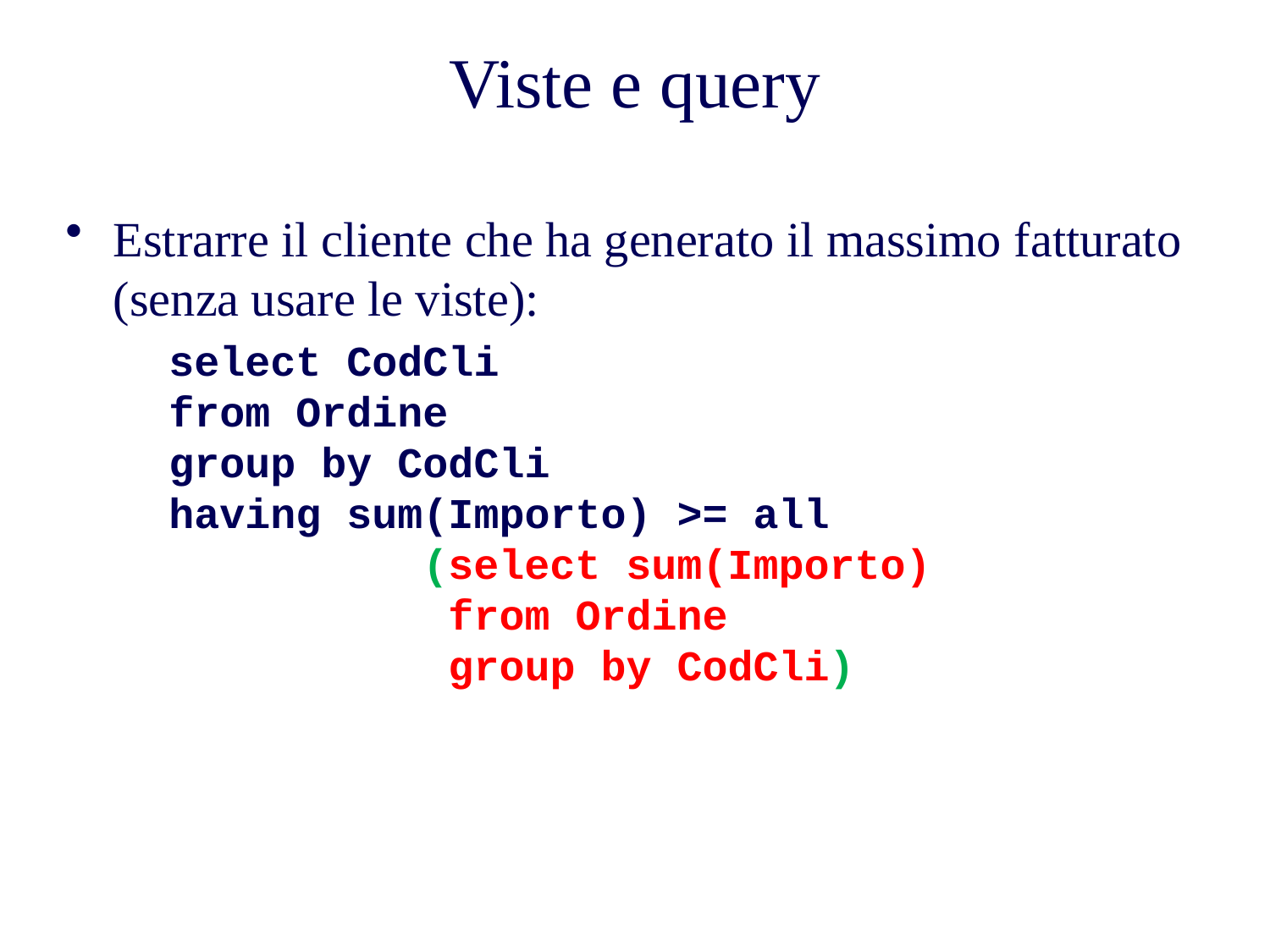

# Viste e query
Estrarre il cliente che ha generato il massimo fatturato (senza usare le viste):
	select CodCli
from Ordine
group by CodCli
having sum(Importo) >= all
          (select sum(Importo)
           from Ordine
           group by CodCli)